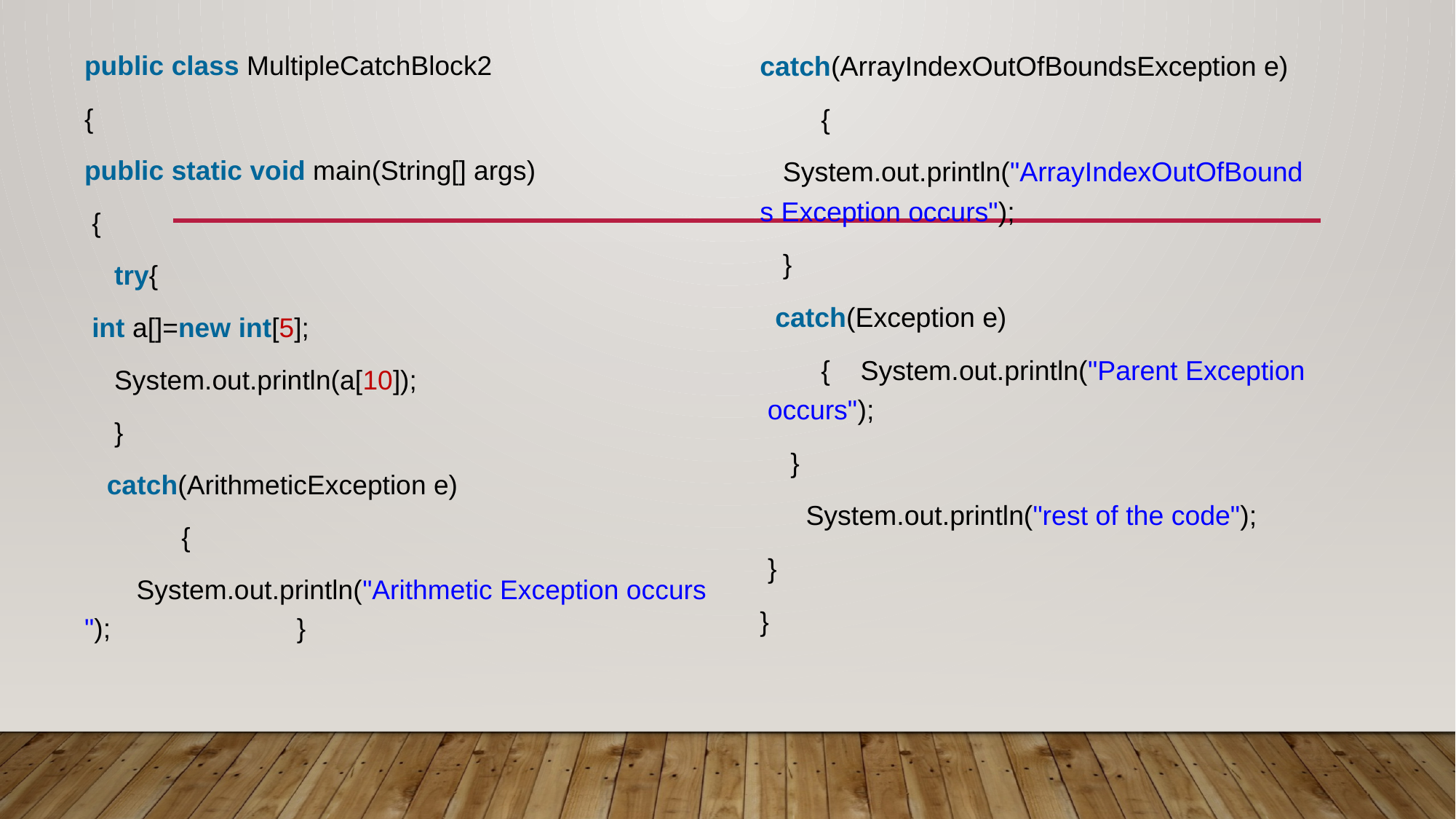

public class MultipleCatchBlock2
{
public static void main(String[] args)
 {
    try{
 int a[]=new int[5];
    System.out.println(a[10]);
    }
   catch(ArithmeticException e)
             {
       System.out.println("Arithmetic Exception occurs");                         }
catch(ArrayIndexOutOfBoundsException e)
        {
   System.out.println("ArrayIndexOutOfBounds Exception occurs");
   }
  catch(Exception e)
        {    System.out.println("Parent Exception occurs");
    }
      System.out.println("rest of the code");
 }
}